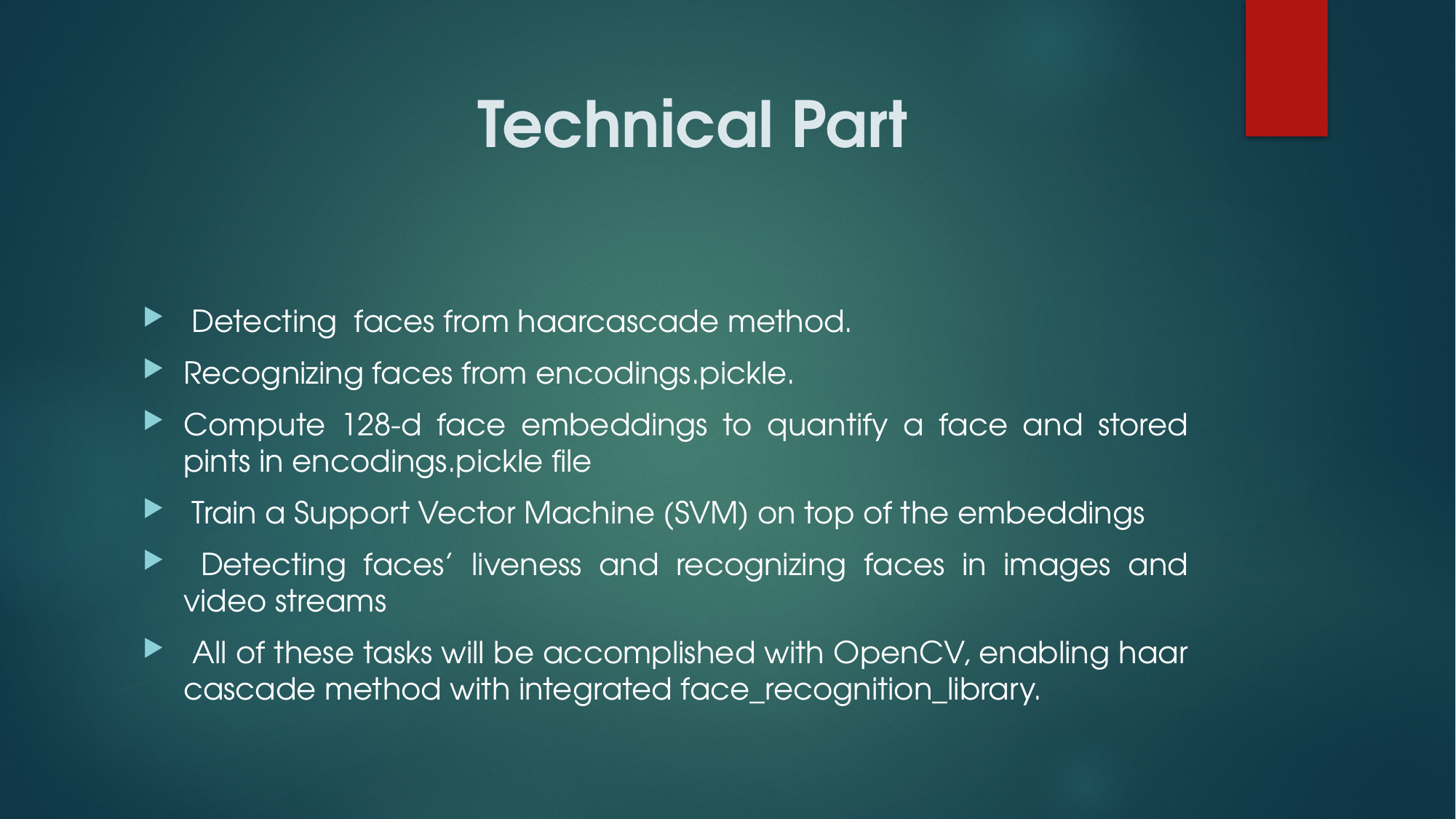

# Technical Part

 Detecting  faces from haarcascade method.
Recognizing faces from encodings.pickle.
Compute 128-d face embeddings to quantify a face and stored pints in encodings.pickle file
 Train a Support Vector Machine (SVM) on top of the embeddings
 Detecting faces’ liveness and recognizing faces in images and video streams
 All of these tasks will be accomplished with OpenCV, enabling haar cascade method with integrated face_recognition_library.